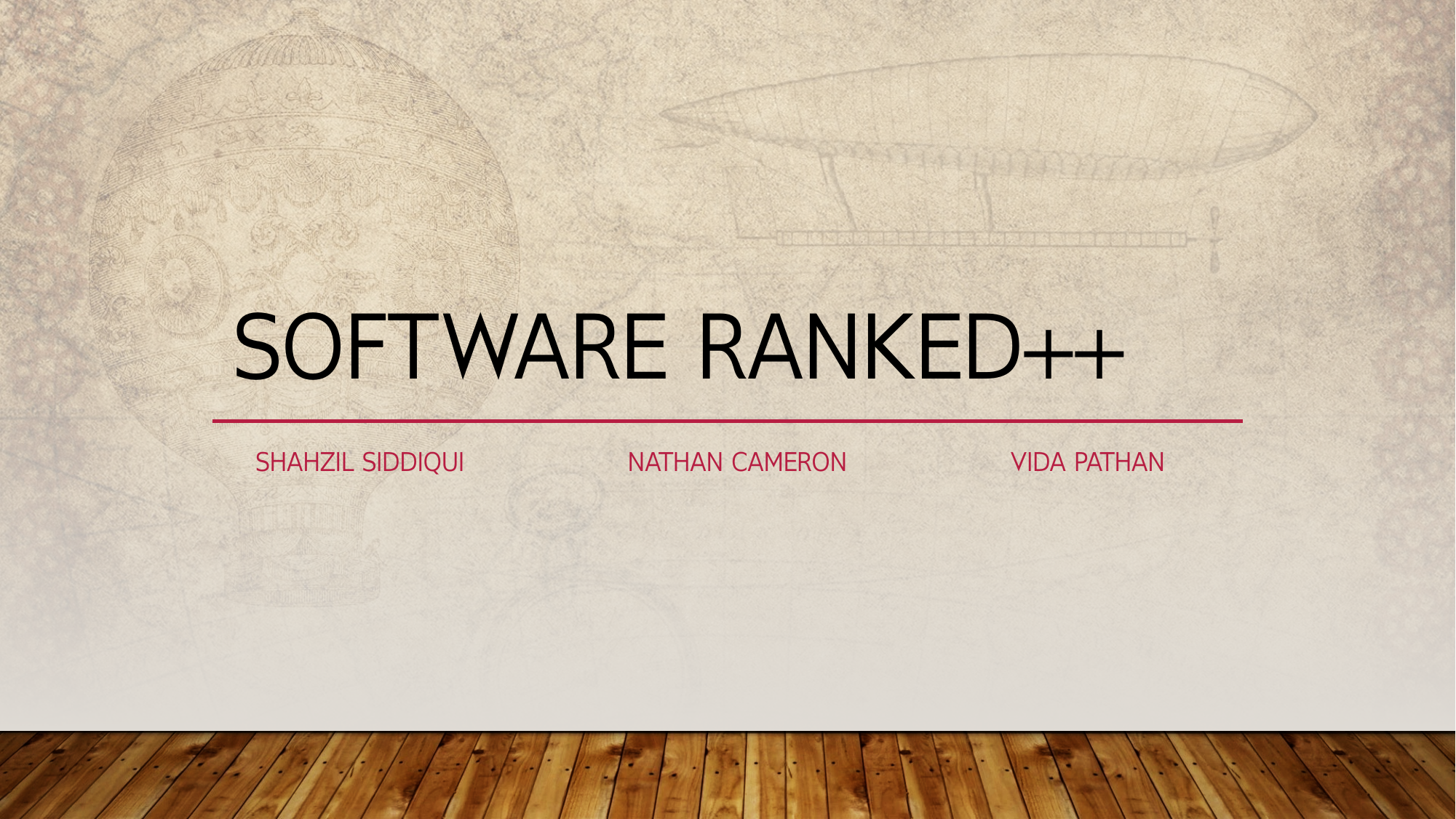

# Software Ranked++
    Shahzil Siddiqui                    Nathan Cameron                    ViDA Pathan